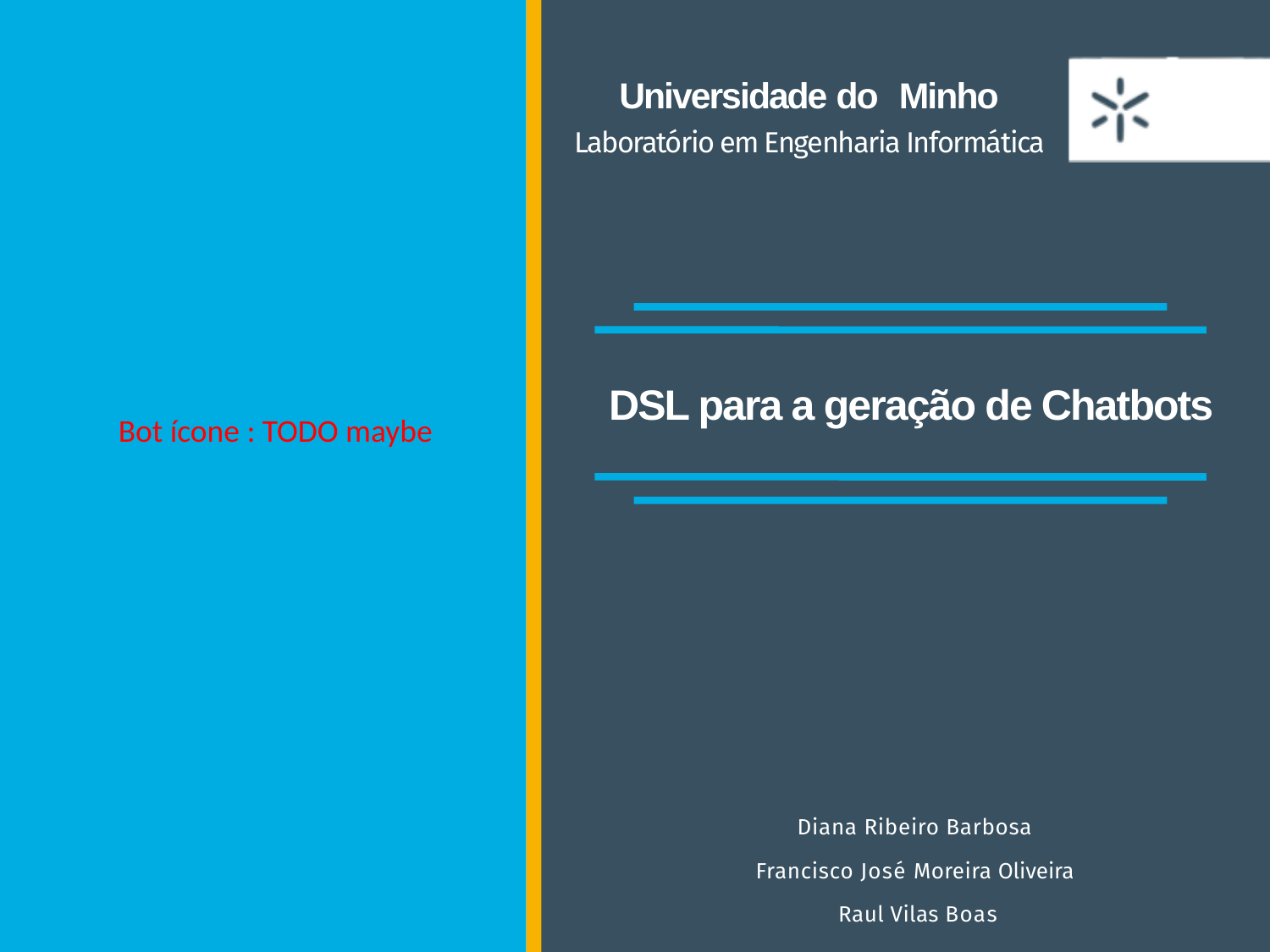

# Universidade do  Minho
Laboratório em Engenharia Informática

DSL para a geração de Chatbots
Bot ícone : TODO maybe

Diana Ribeiro Barbosa
Francisco José Moreira Oliveira  Raul Vilas Boas